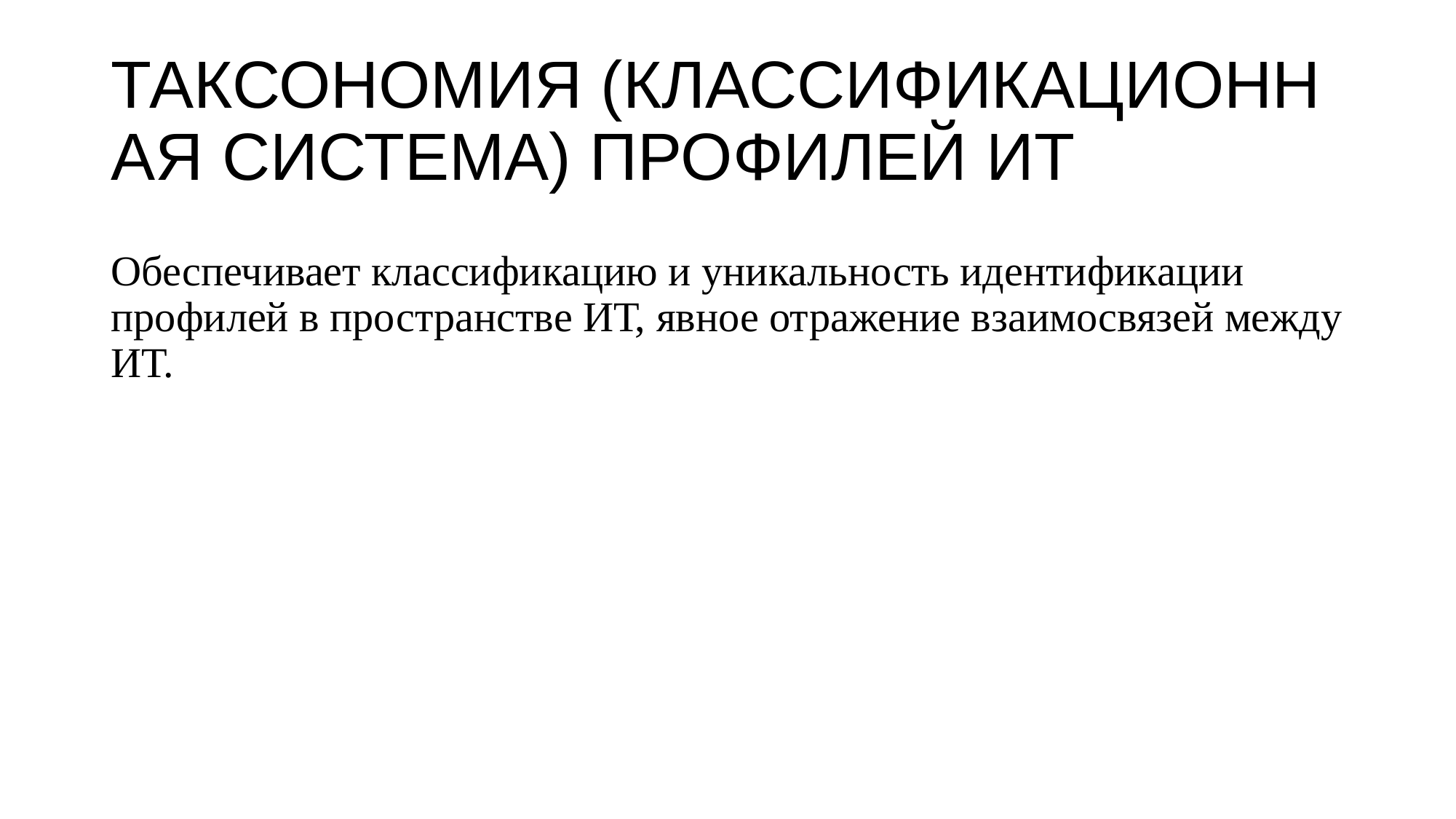

# ТАКСОНОМИЯ (КЛАССИФИКАЦИОННАЯ СИСТЕМА) ПРОФИЛЕЙ ИТ
Обеспечивает классификацию и уникальность идентификации профилей в пространстве ИТ, явное отражение взаимосвязей между ИТ.